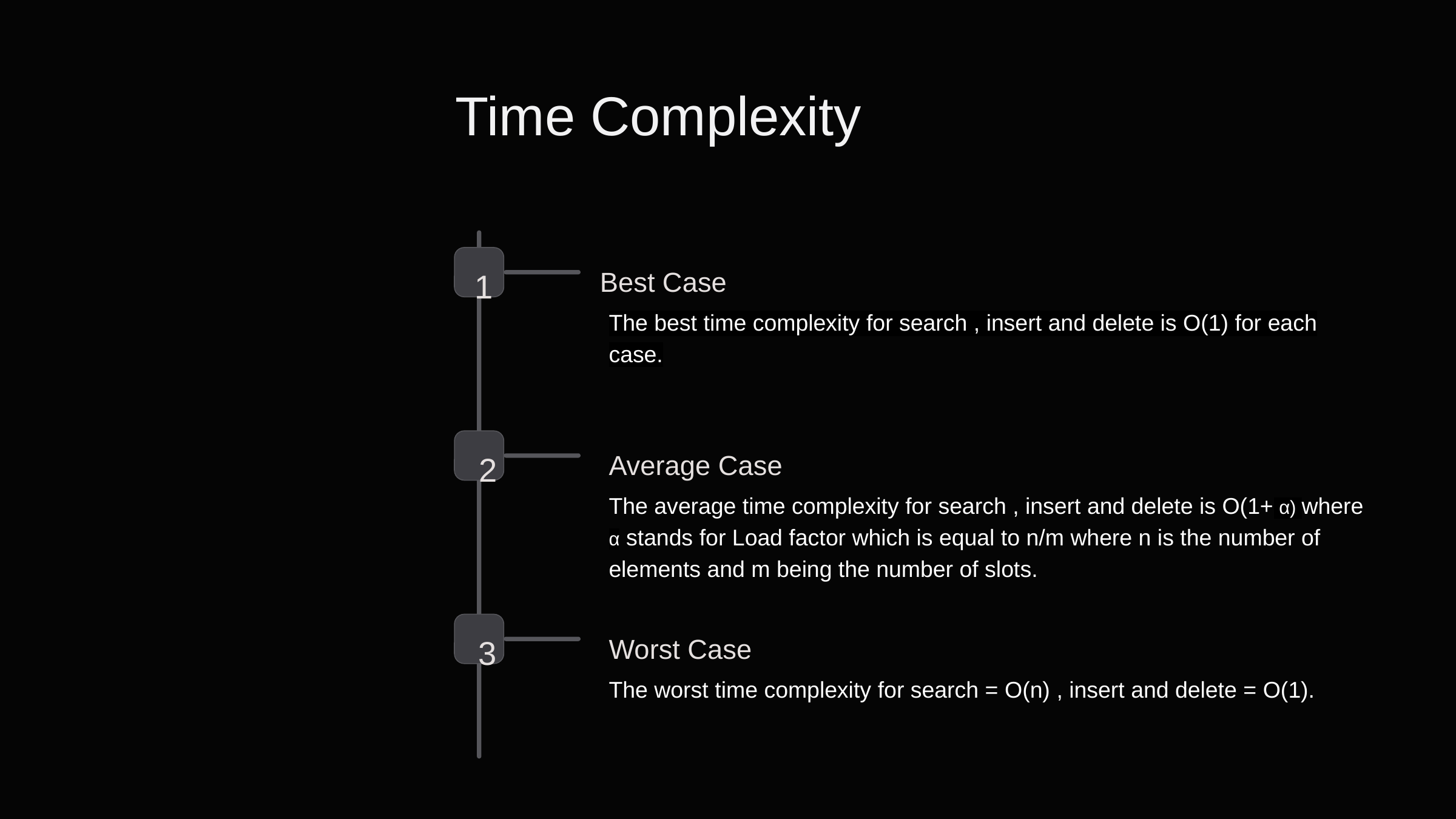

Time Complexity

1
Best Case

The best time complexity for search , insert and delete is O(1) for each case.

2
Average Case

The average time complexity for search , insert and delete is O(1+ α) where α stands for Load factor which is equal to n/m where n is the number of elements and m being the number of slots.

3
Worst Case

The worst time complexity for search = O(n) , insert and delete = O(1).